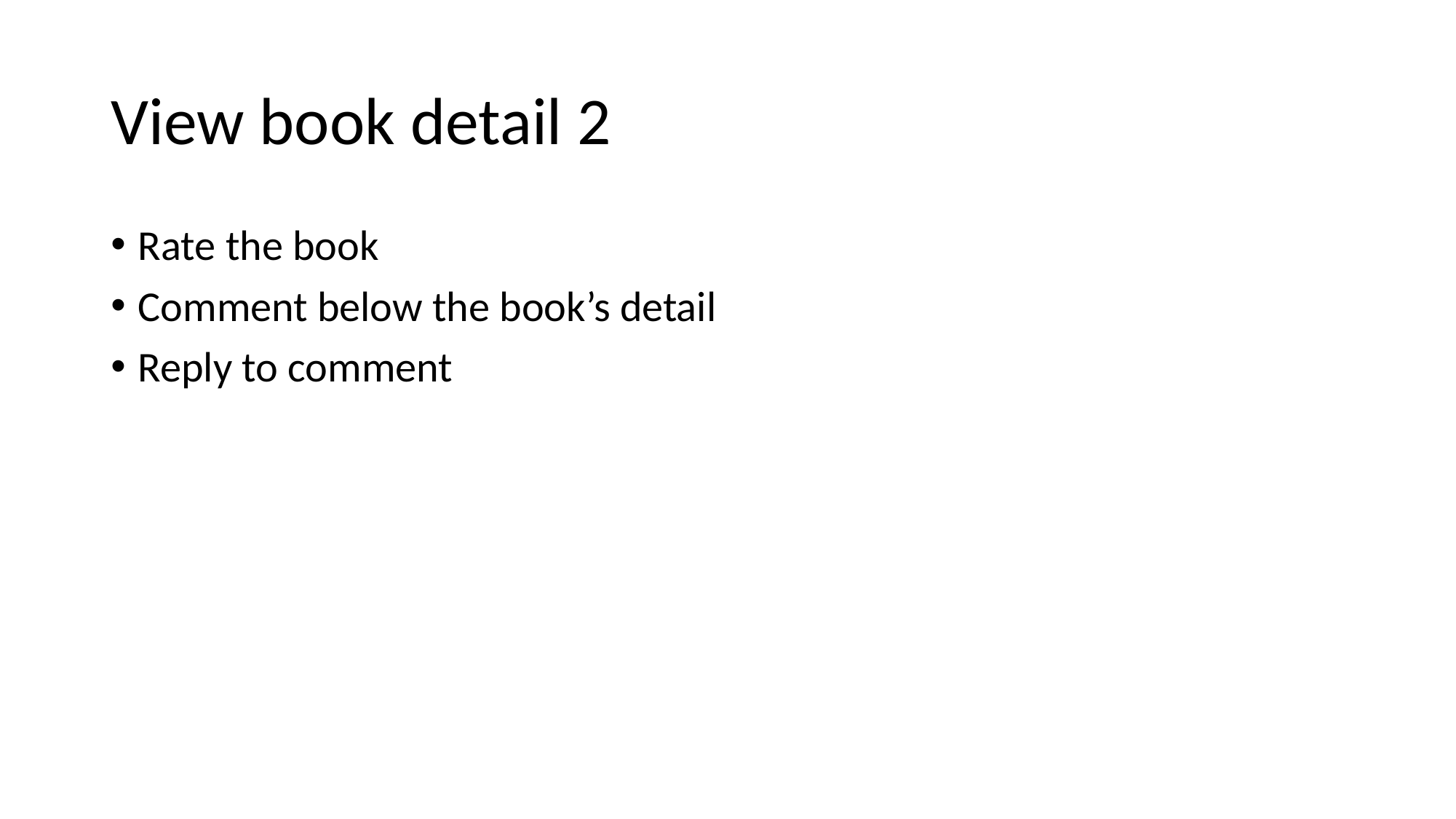

# View book detail 2
Rate the book
Comment below the book’s detail
Reply to comment